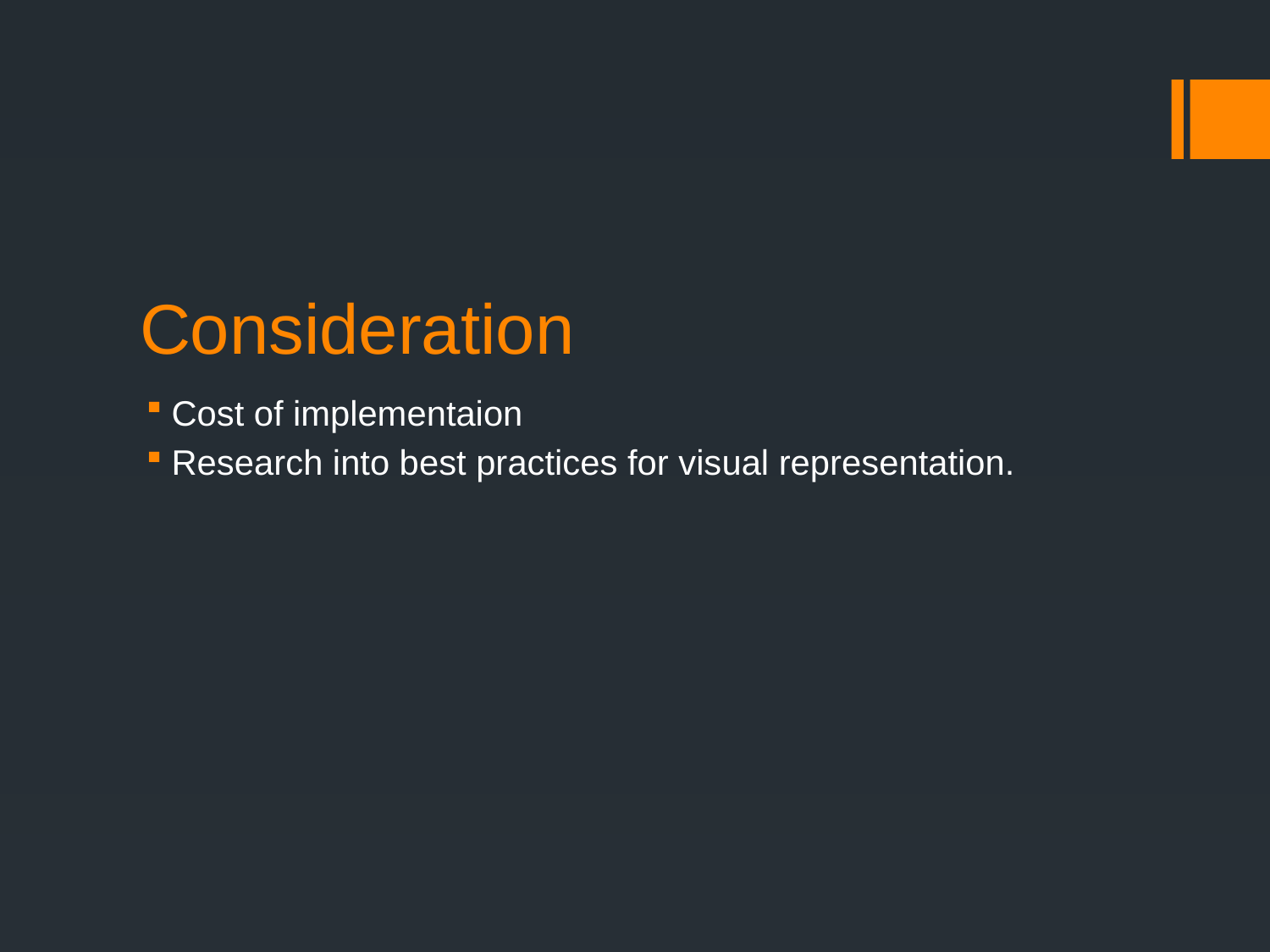

# Consideration
Cost of implementaion
Research into best practices for visual representation.